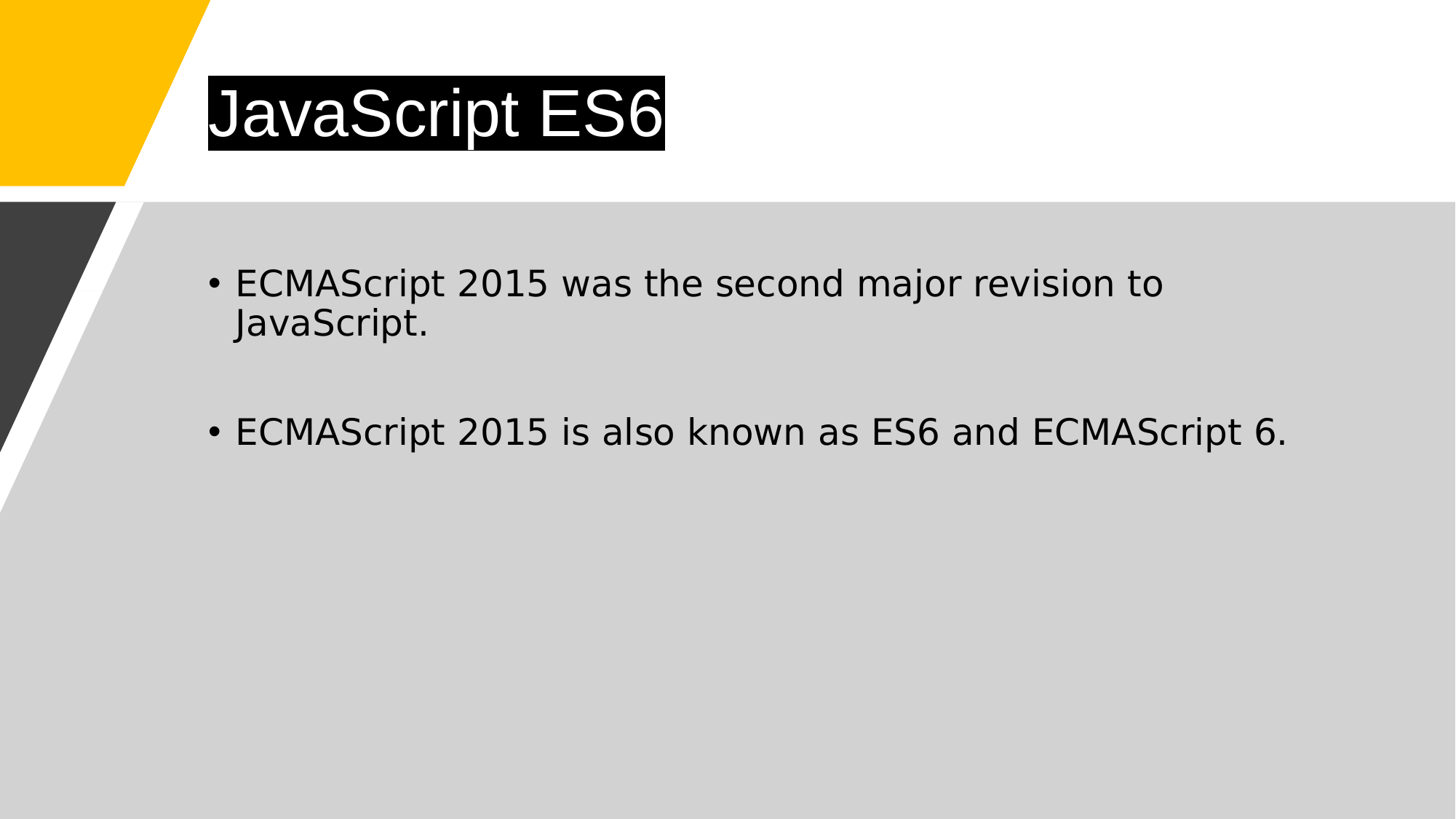

# JavaScript ES6

ECMAScript 2015 was the second major revision to JavaScript.

ECMAScript 2015 is also known as ES6 and ECMAScript 6.